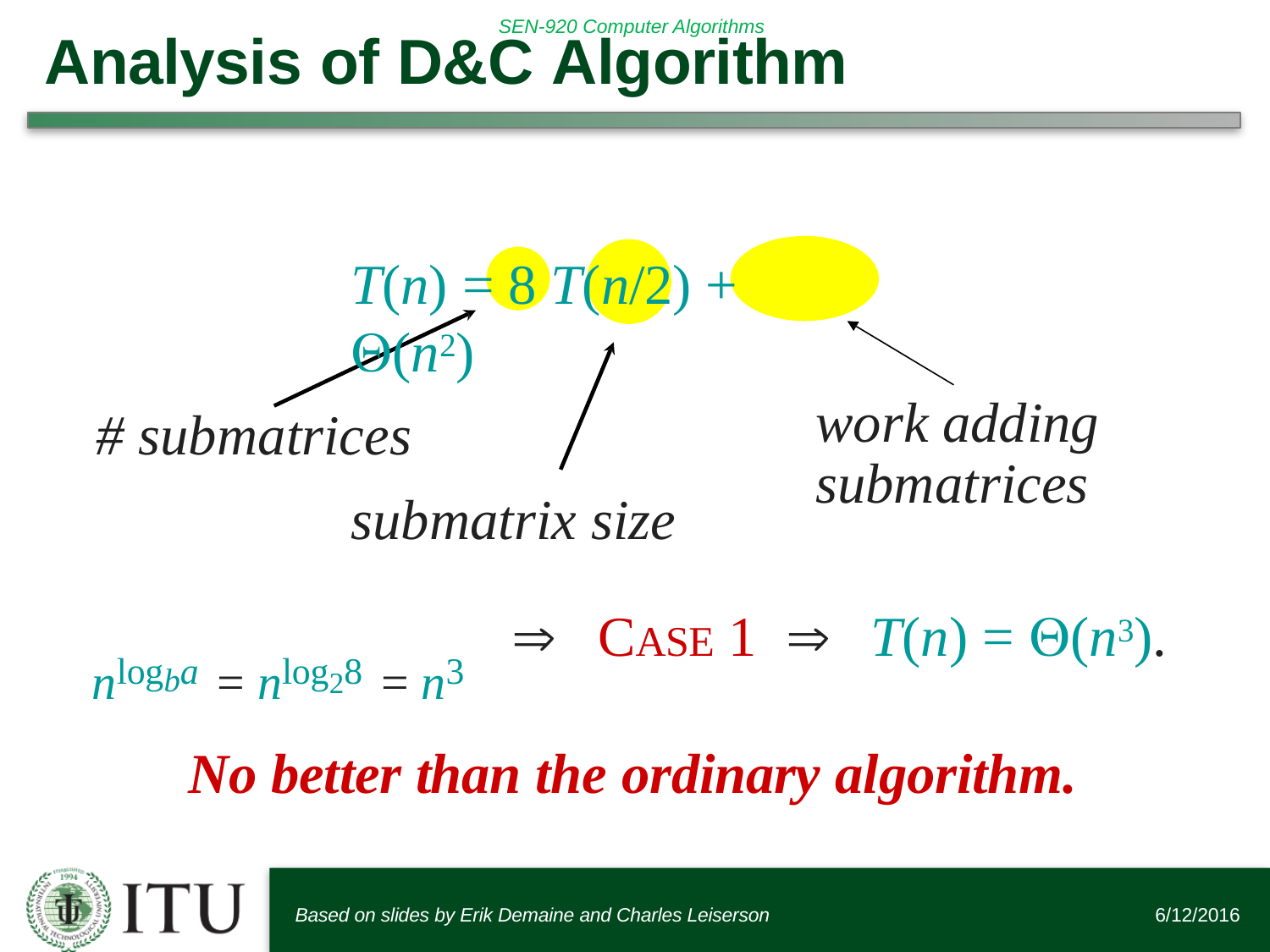

# Analysis of D&C Algorithm

T(n) = 8 T(n/2) + Θ(n2)

work adding submatrices
# submatrices
submatrix size
nlogba  = nlog28  = n3
⇒	CASE 1	⇒	T(n) = Θ(n3).
No better than the ordinary algorithm.
Based on slides by Erik Demaine and Charles Leiserson
6/12/2016